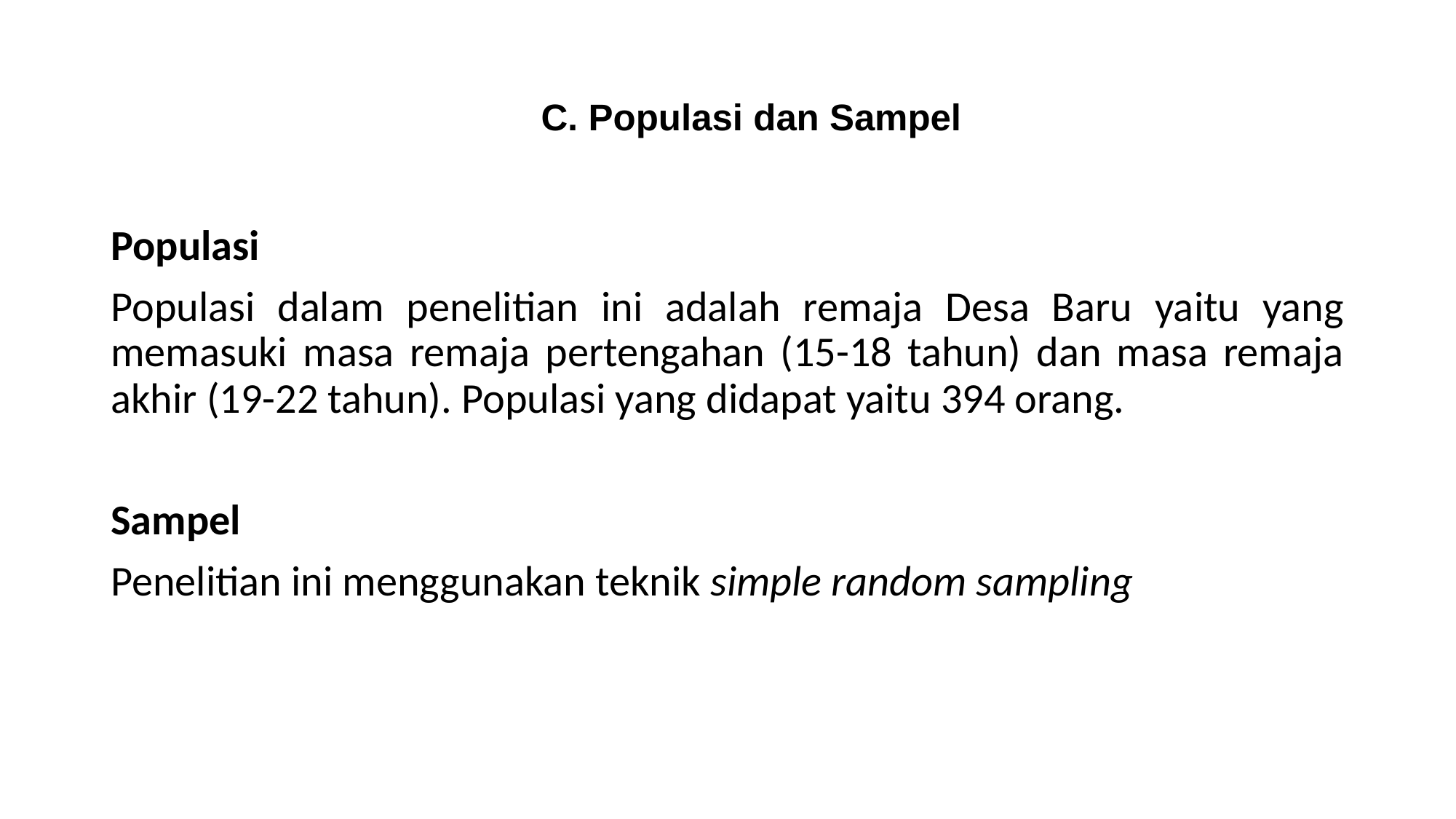

# C. Populasi dan Sampel
Populasi
Populasi dalam penelitian ini adalah remaja Desa Baru yaitu yang memasuki masa remaja pertengahan (15-18 tahun) dan masa remaja akhir (19-22 tahun). Populasi yang didapat yaitu 394 orang.

Sampel
Penelitian ini menggunakan teknik simple random sampling